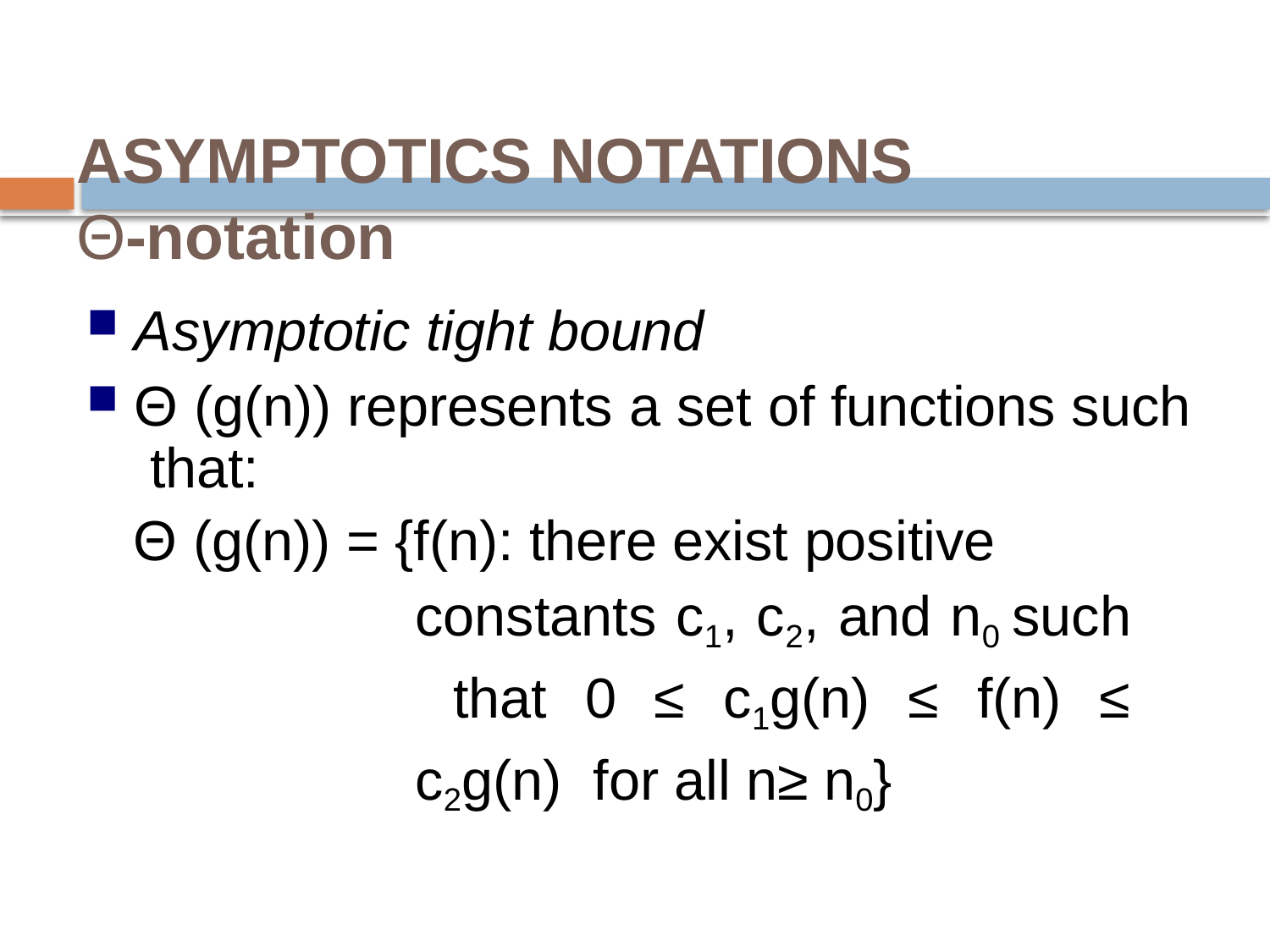

# ASYMPTOTICS NOTATIONS
Θ-notation
Asymptotic tight bound
Θ (g(n)) represents a set of functions such  that:
Θ (g(n)) = {f(n): there exist positive
constants c1, c2, and n0 such  that 0 ≤ c1g(n) ≤ f(n) ≤ c2g(n)  for all n≥ n0}